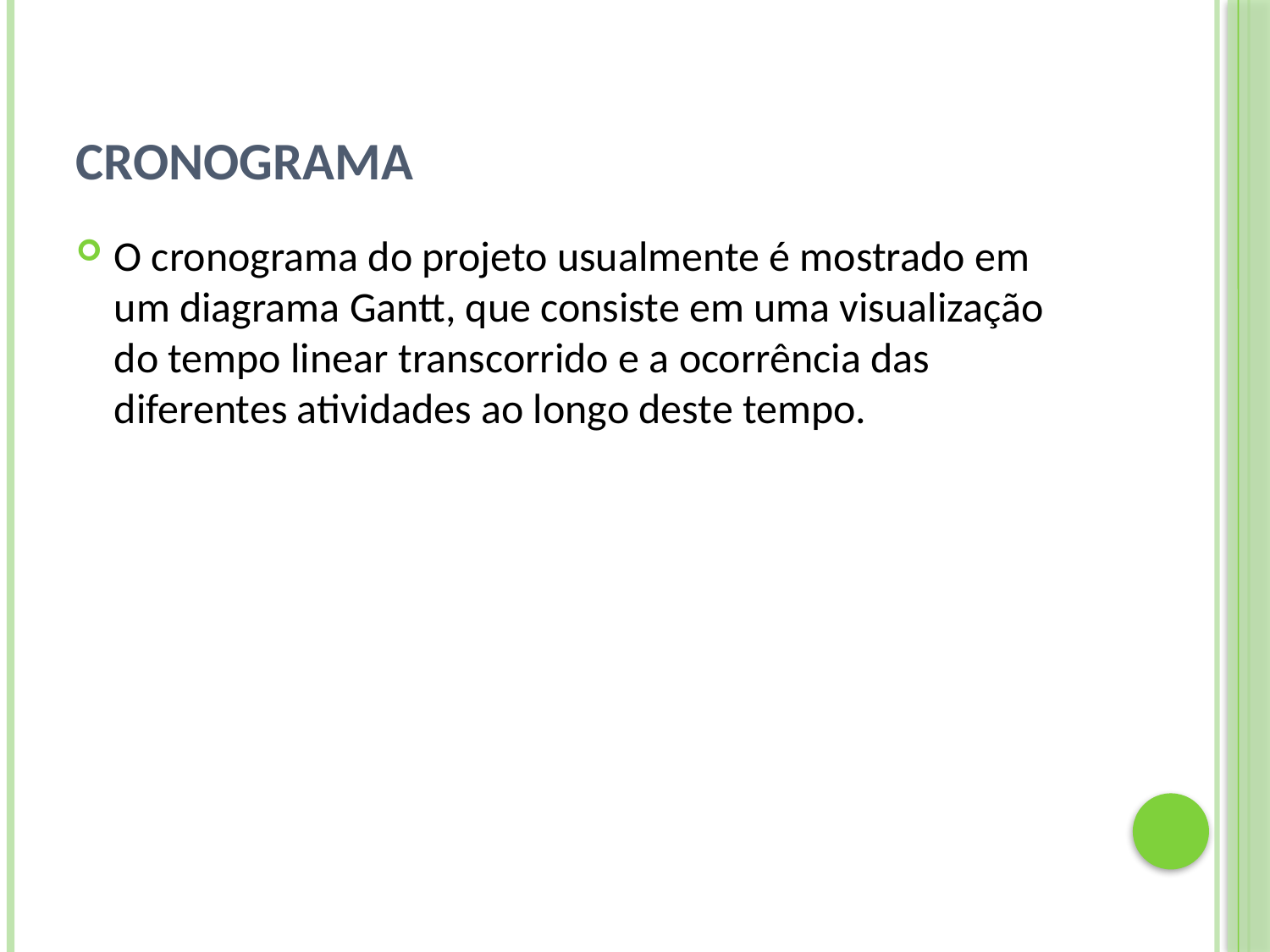

# Cronograma
O cronograma do projeto usualmente é mostrado em um diagrama Gantt, que consiste em uma visualização do tempo linear transcorrido e a ocorrência das diferentes atividades ao longo deste tempo.